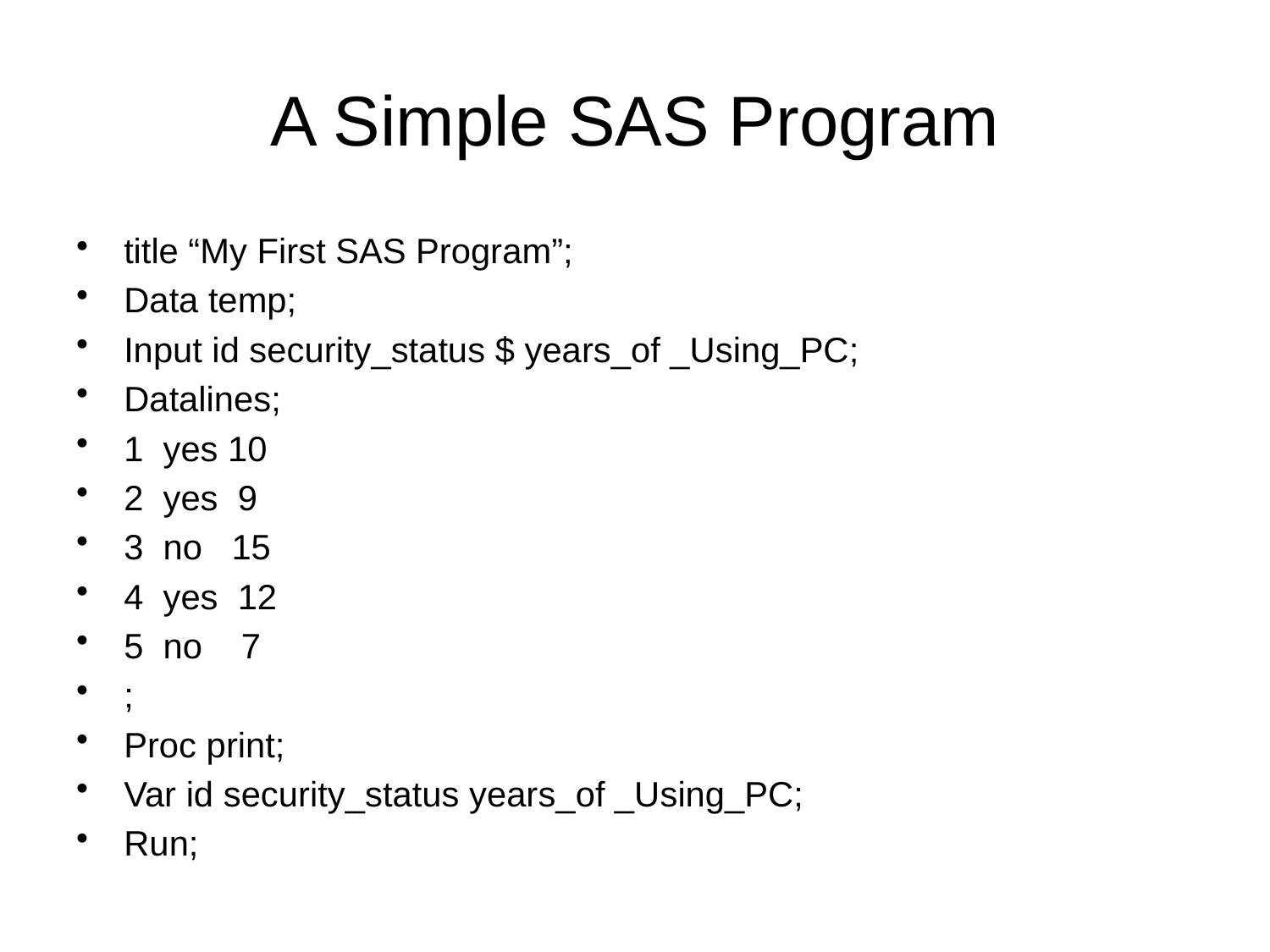

# A Simple SAS Program
title “My First SAS Program”;
Data temp;
Input id security_status $ years_of _Using_PC;
Datalines;
1  yes 10
2  yes  9
3  no   15
4  yes  12
5  no    7
;
Proc print;
Var id security_status years_of _Using_PC;
Run;